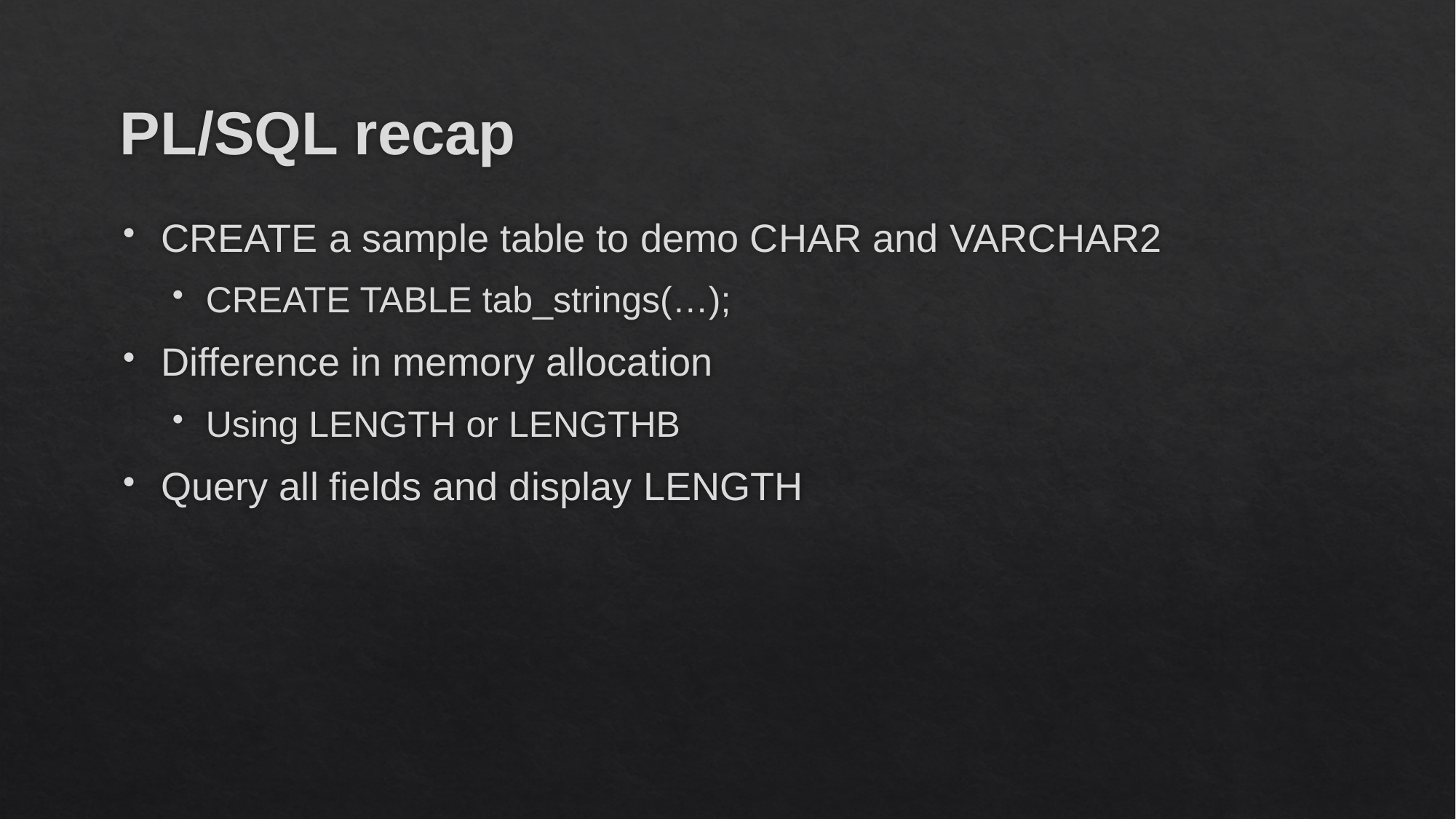

# PL/SQL recap
CREATE a sample table to demo CHAR and VARCHAR2
CREATE TABLE tab_strings(…);
Difference in memory allocation
Using LENGTH or LENGTHB
Query all fields and display LENGTH